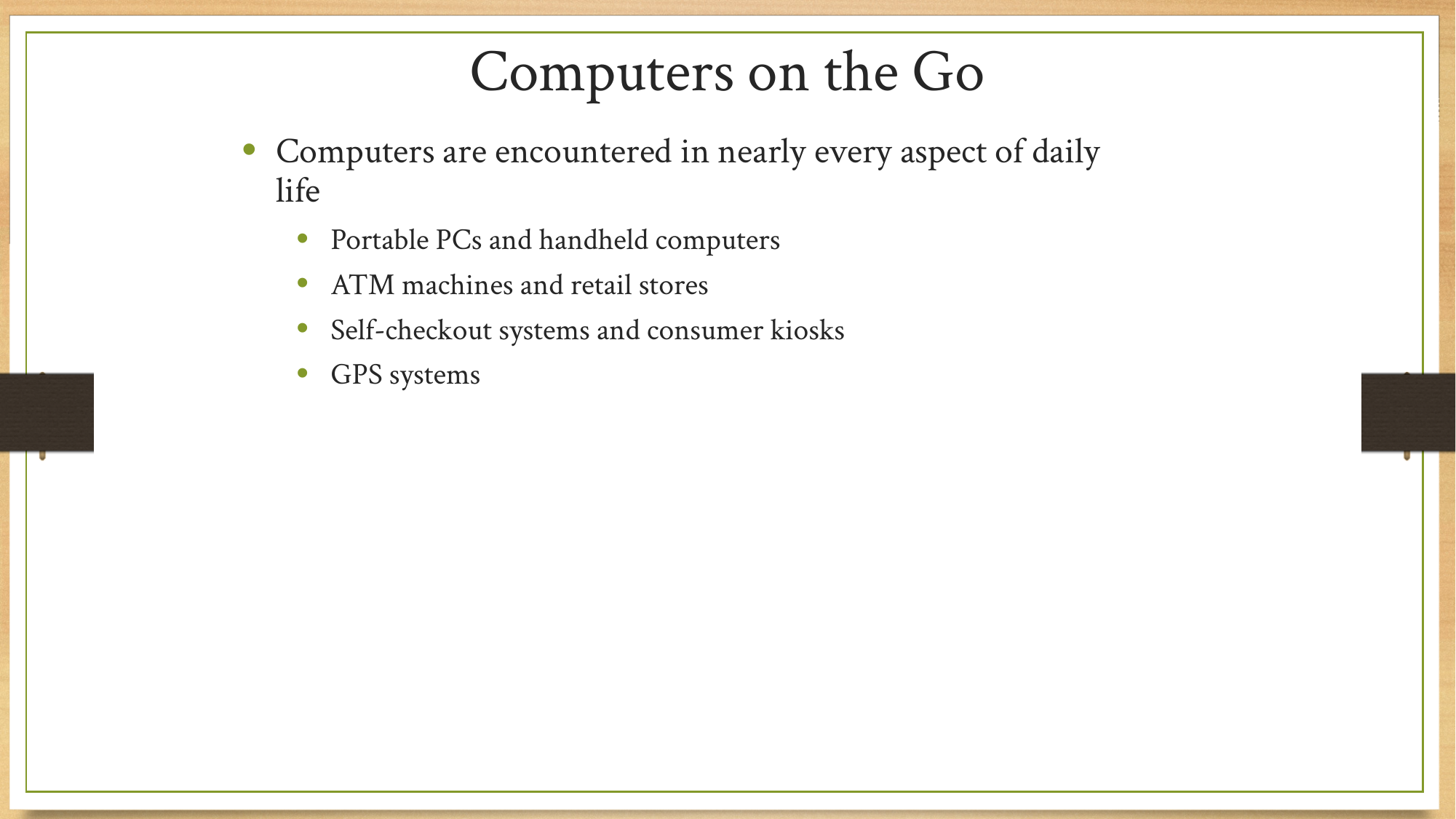

Computers on the Go
Computers are encountered in nearly every aspect of daily life
Portable PCs and handheld computers
ATM machines and retail stores
Self-checkout systems and consumer kiosks
GPS systems
6